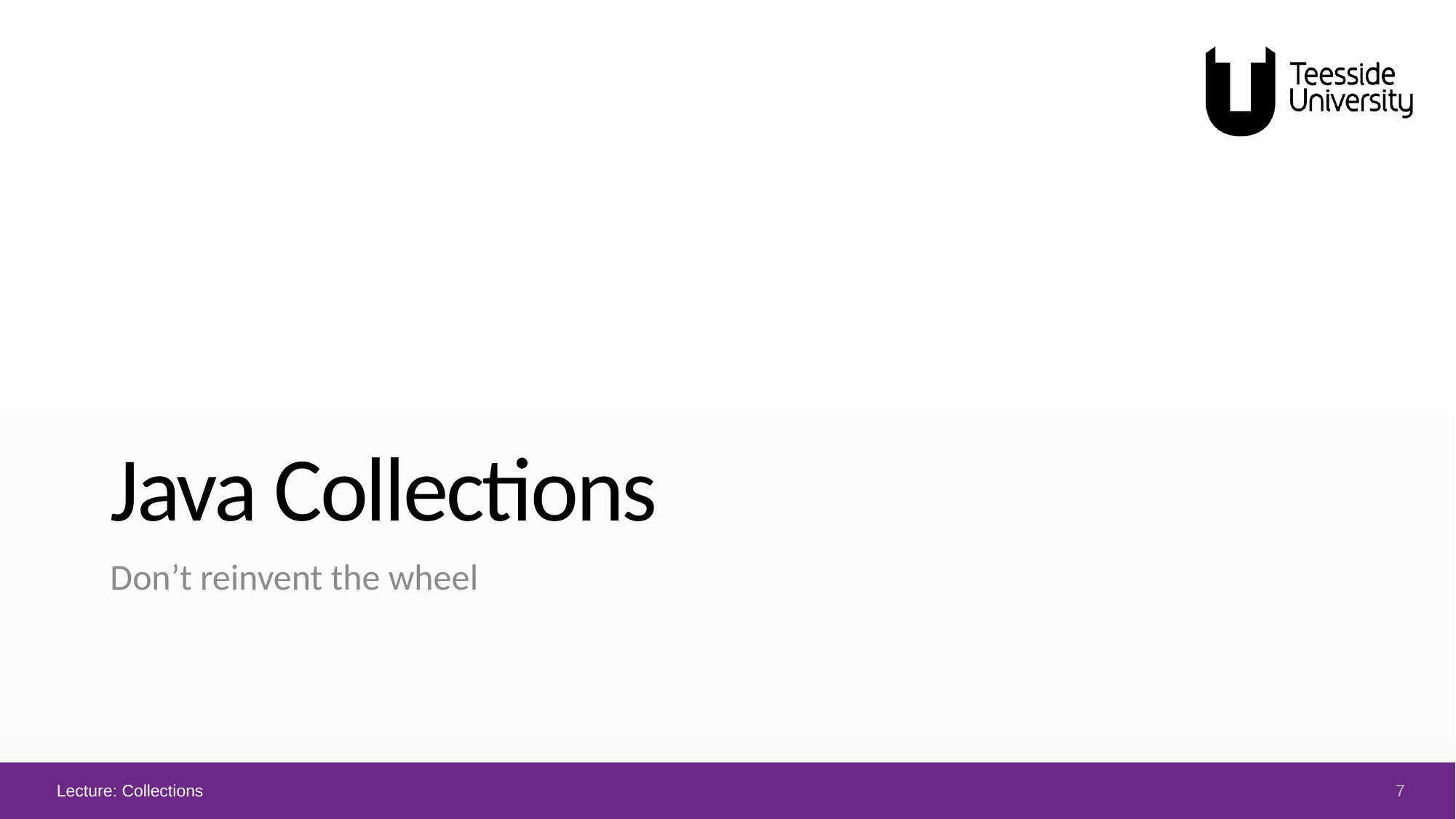

# Java Collections
Don’t reinvent the wheel
7
Lecture: Collections